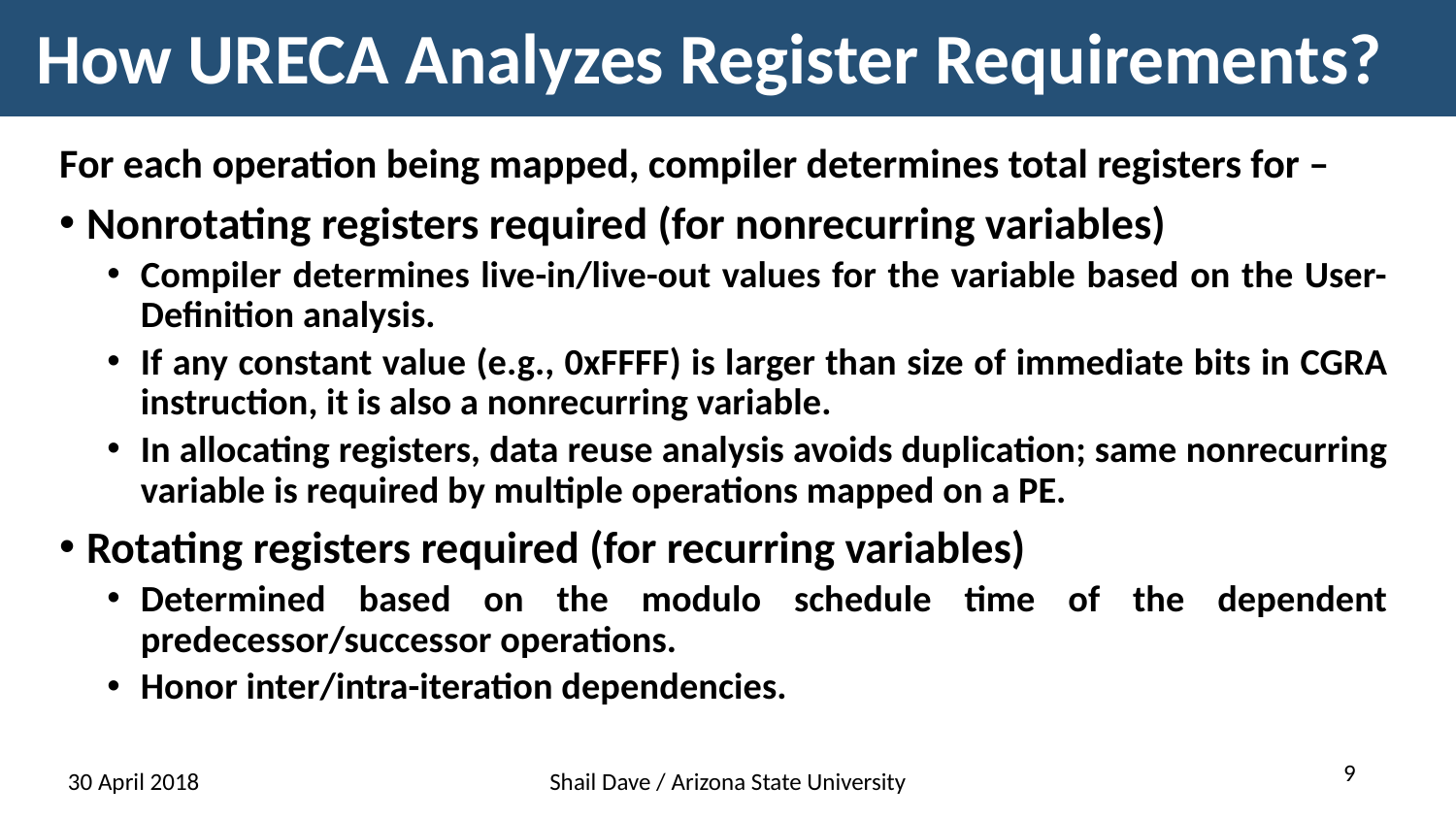

# How URECA Analyzes Register Requirements?
For each operation being mapped, compiler determines total registers for –
Nonrotating registers required (for nonrecurring variables)
Compiler determines live-in/live-out values for the variable based on the User-Definition analysis.
If any constant value (e.g., 0xFFFF) is larger than size of immediate bits in CGRA instruction, it is also a nonrecurring variable.
In allocating registers, data reuse analysis avoids duplication; same nonrecurring variable is required by multiple operations mapped on a PE.
Rotating registers required (for recurring variables)
Determined based on the modulo schedule time of the dependent predecessor/successor operations.
Honor inter/intra-iteration dependencies.
30 April 2018
Shail Dave / Arizona State University
9